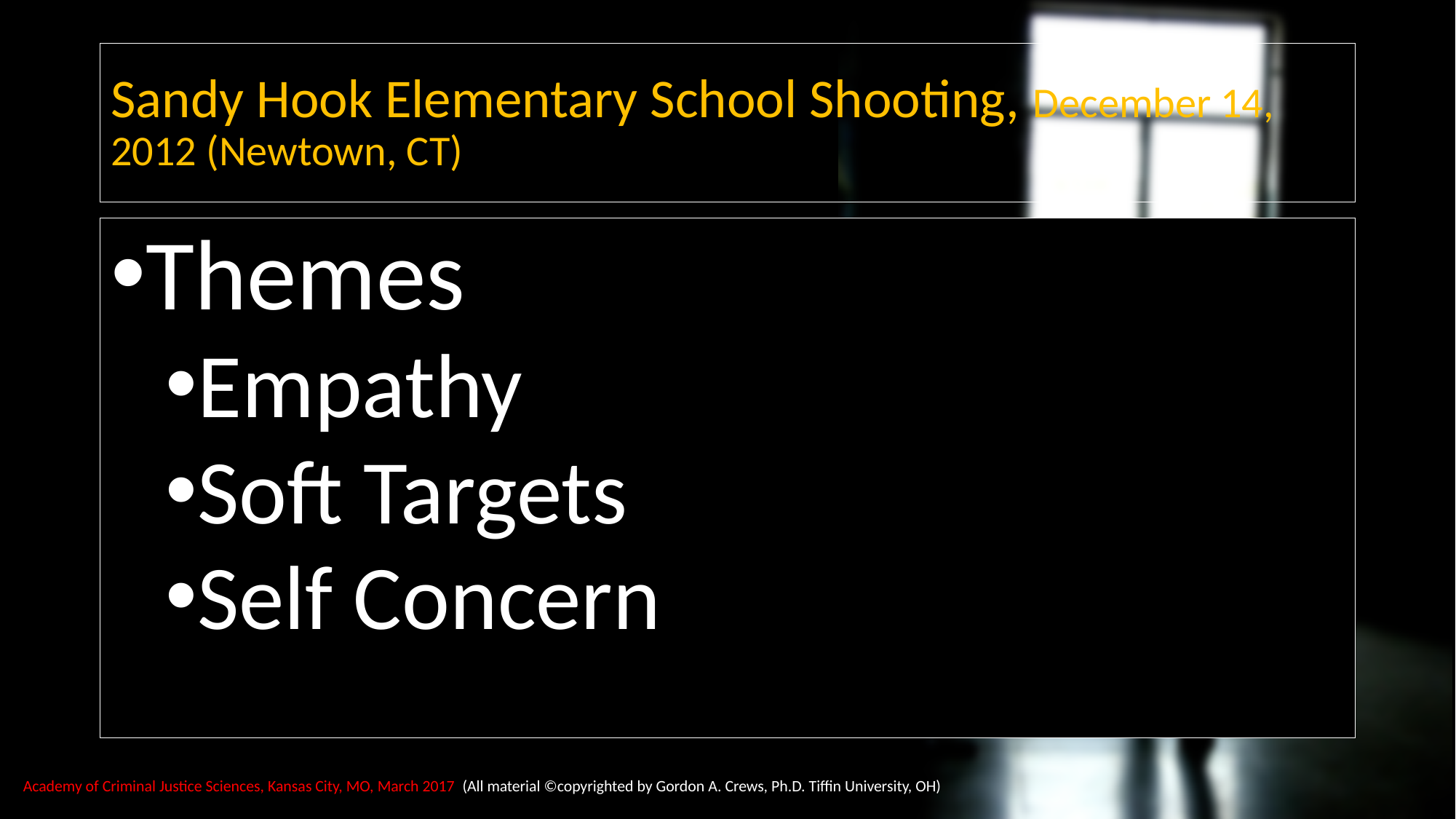

# Sandy Hook Elementary School Shooting, December 14, 2012 (Newtown, CT)
Themes
Empathy
Soft Targets
Self Concern
Academy of Criminal Justice Sciences, Kansas City, MO, March 2017  (All material ©copyrighted by Gordon A. Crews, Ph.D. Tiffin University, OH)